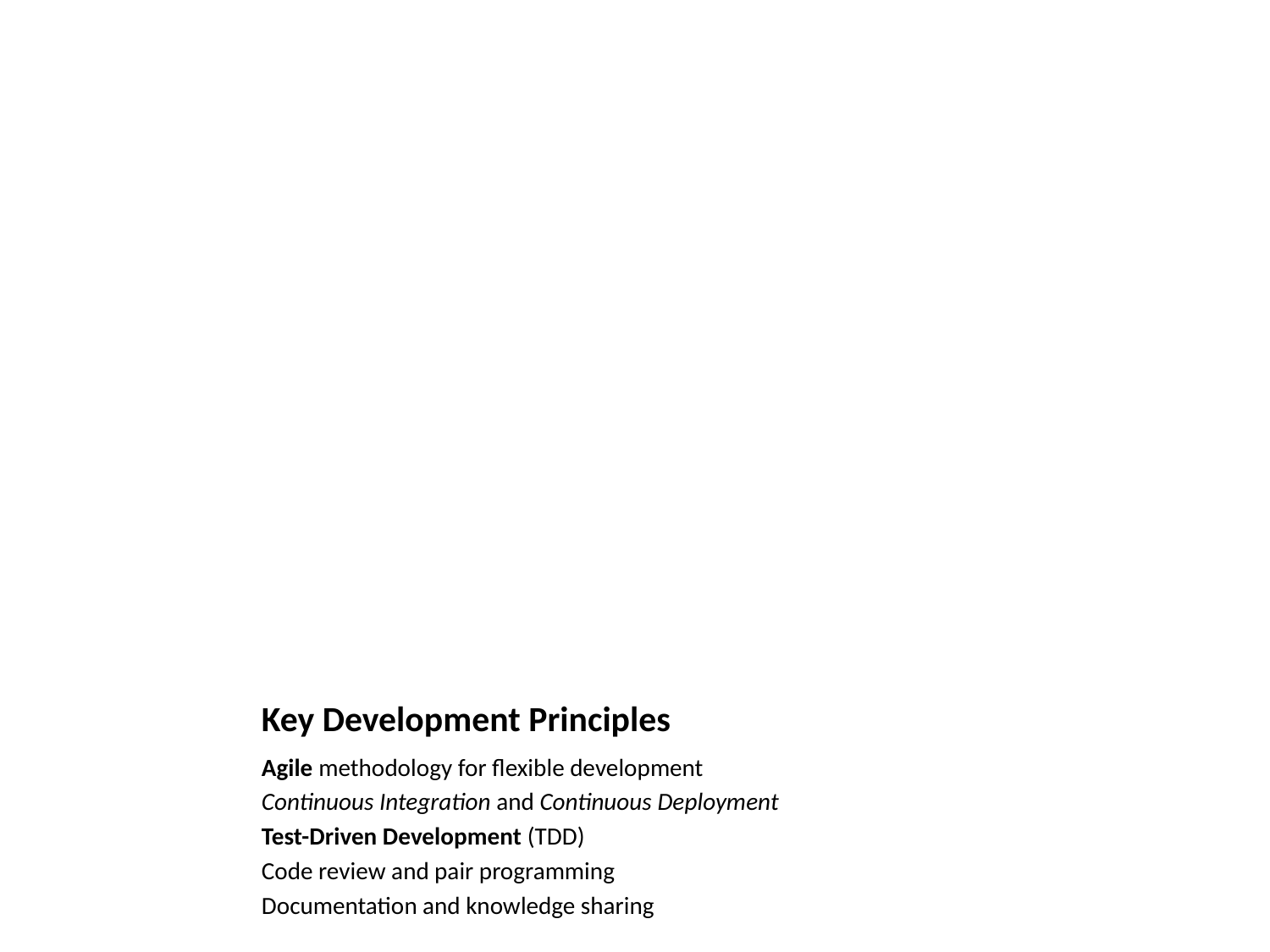

# Key Development Principles
Agile methodology for flexible development
Continuous Integration and Continuous Deployment
Test-Driven Development (TDD)
Code review and pair programming
Documentation and knowledge sharing